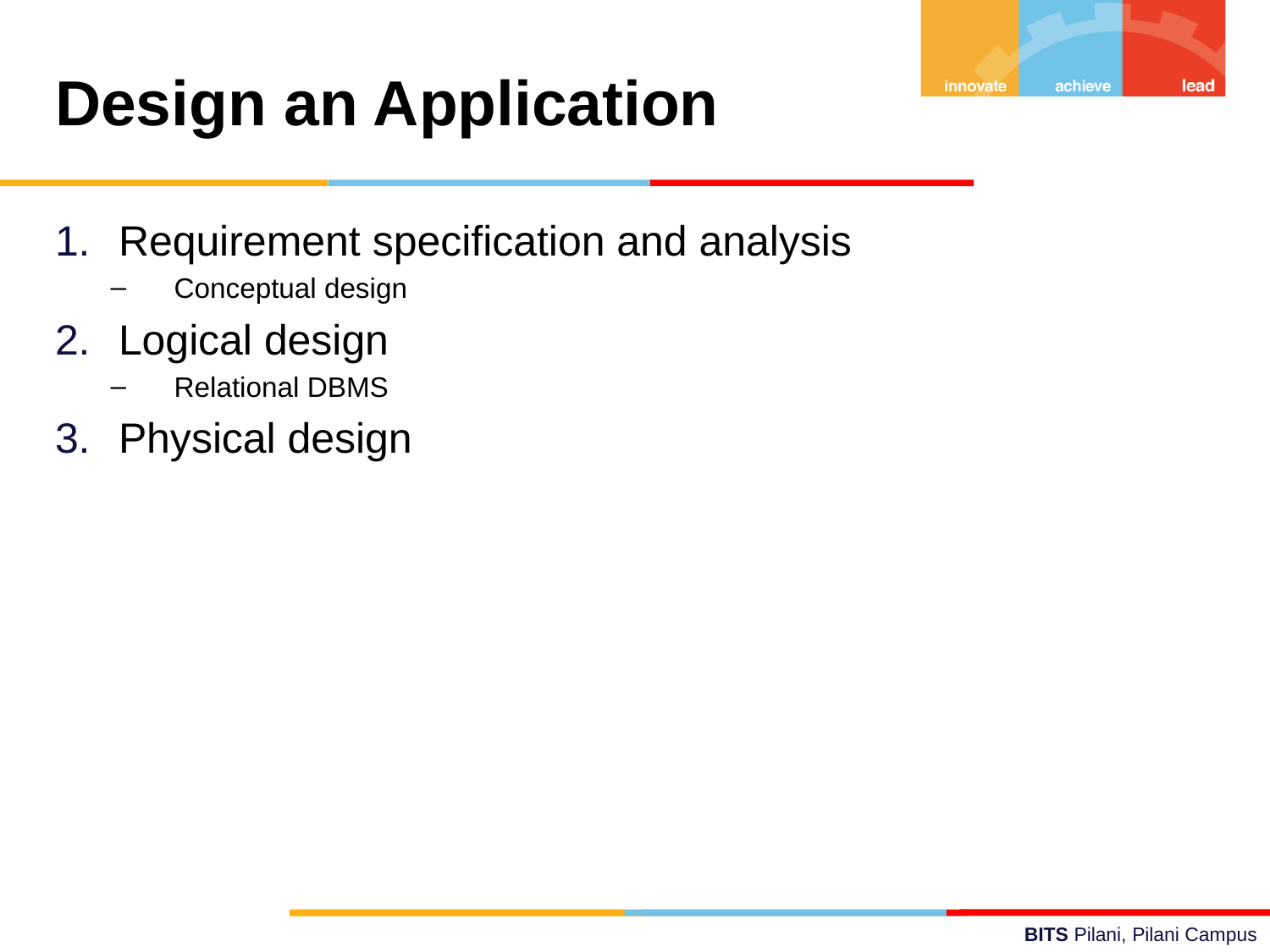

Design an Application
Requirement specification and analysis
Conceptual design
Logical design
Relational DBMS
Physical design